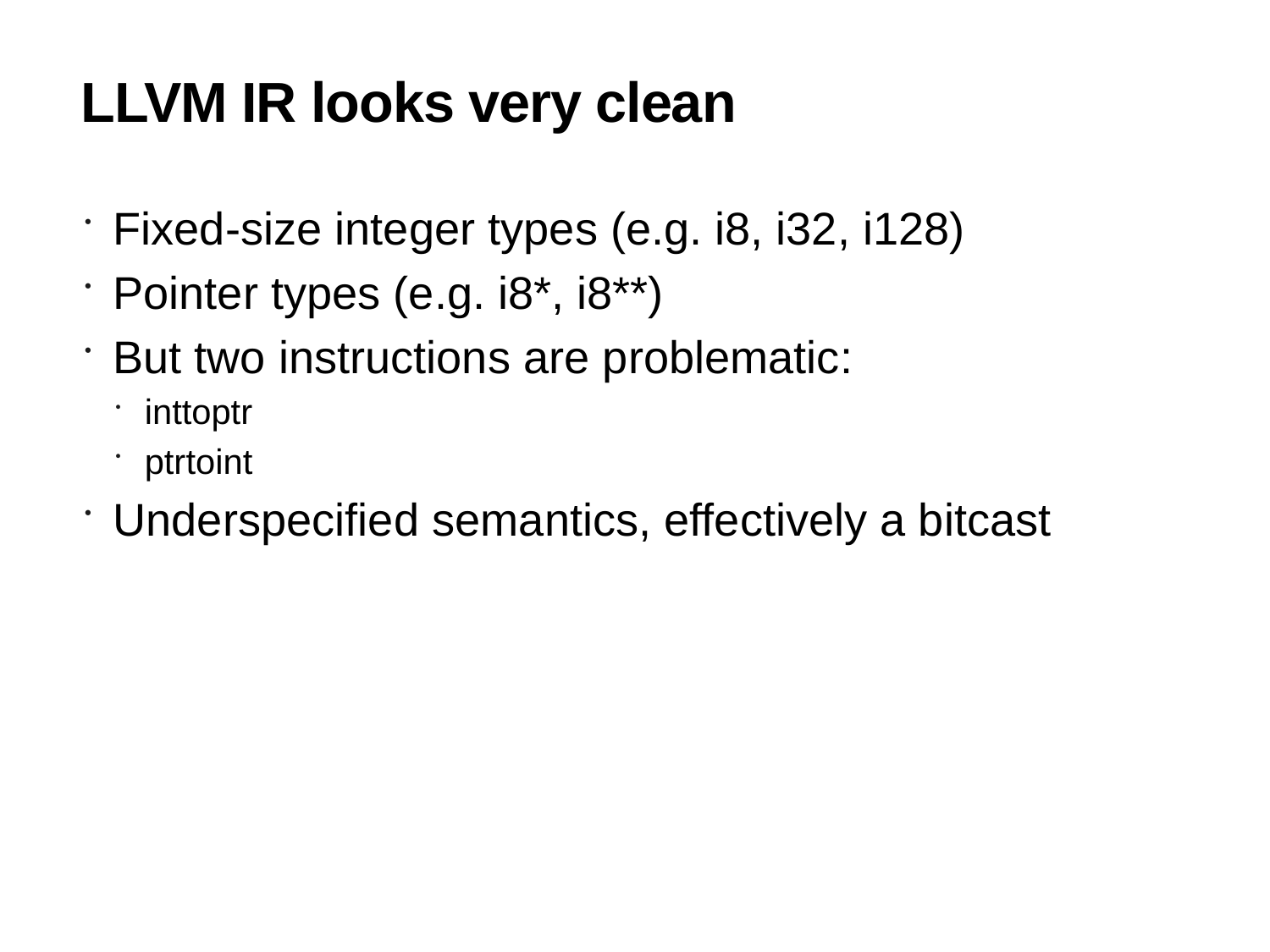

# LLVM IR looks very clean
Fixed-size integer types (e.g. i8, i32, i128)
Pointer types (e.g. i8*, i8**)
But two instructions are problematic:
inttoptr
ptrtoint
Underspecified semantics, effectively a bitcast